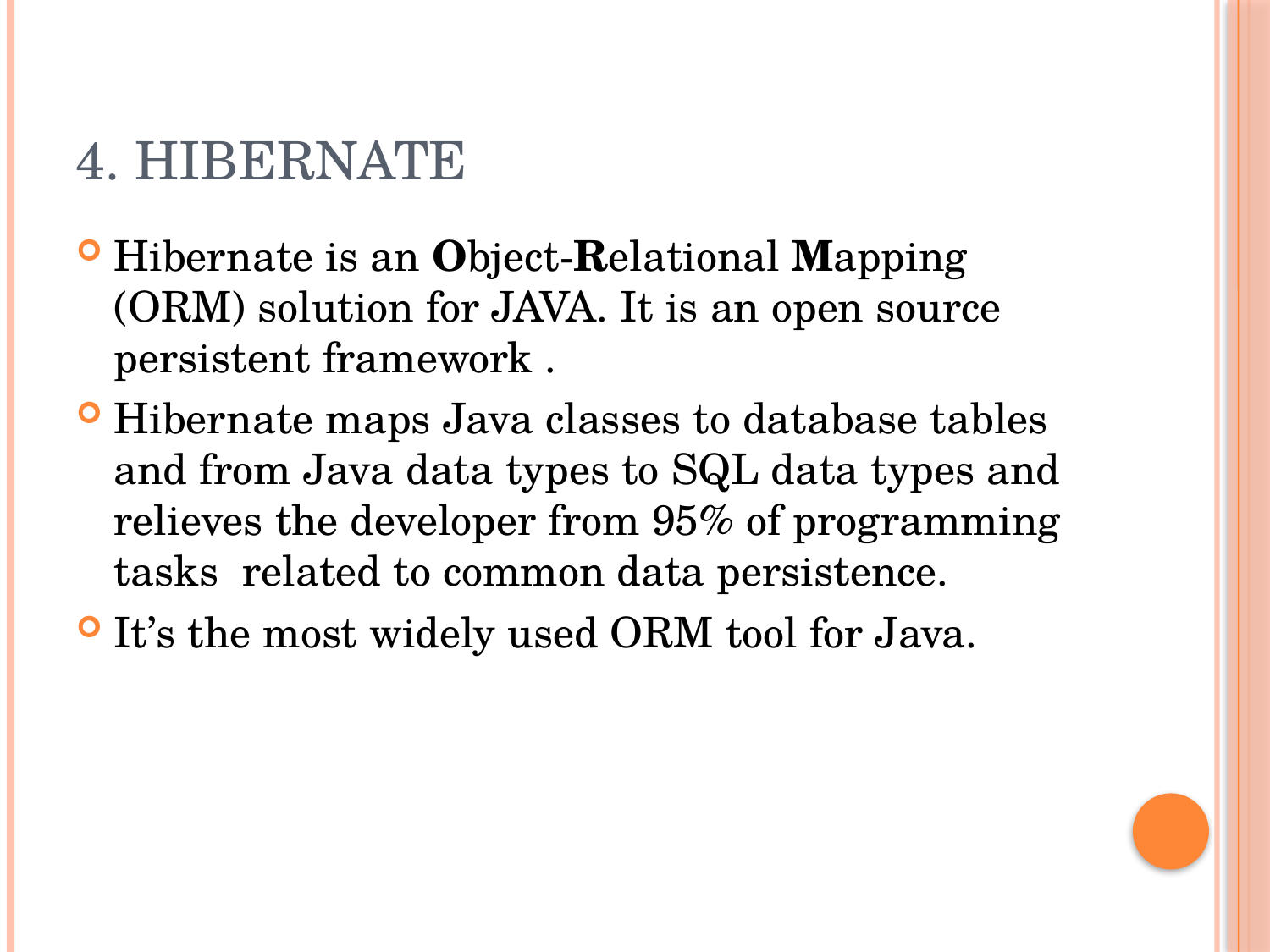

# 4. HIBERNATE
Hibernate is an Object-Relational Mapping (ORM) solution for JAVA. It is an open source persistent framework .
Hibernate maps Java classes to database tables and from Java data types to SQL data types and relieves the developer from 95% of programming tasks  related to common data persistence.
It’s the most widely used ORM tool for Java.